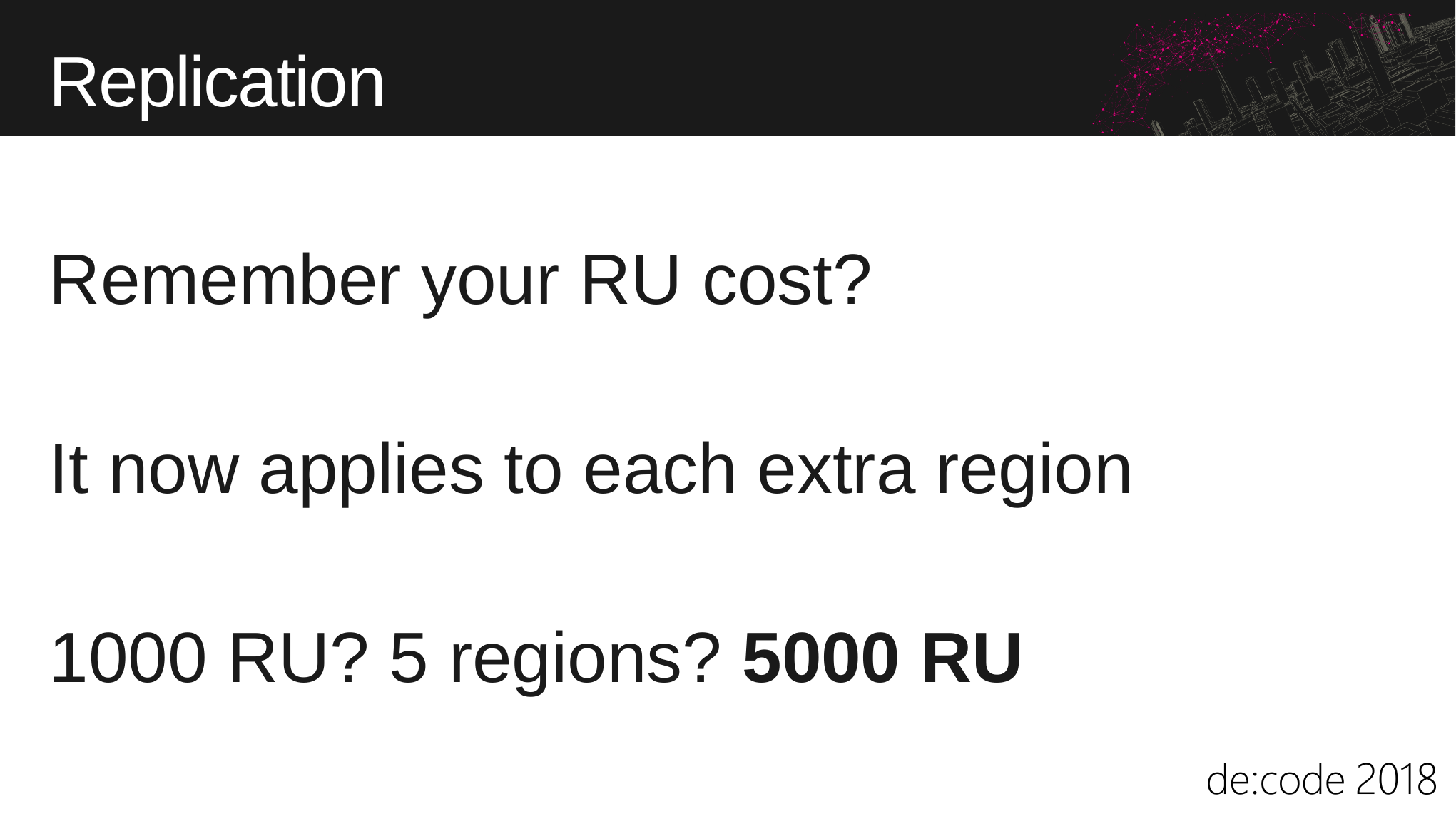

# Replication

Remember your RU cost?

It now applies to each extra region

1000 RU? 5 regions? 5000 RU